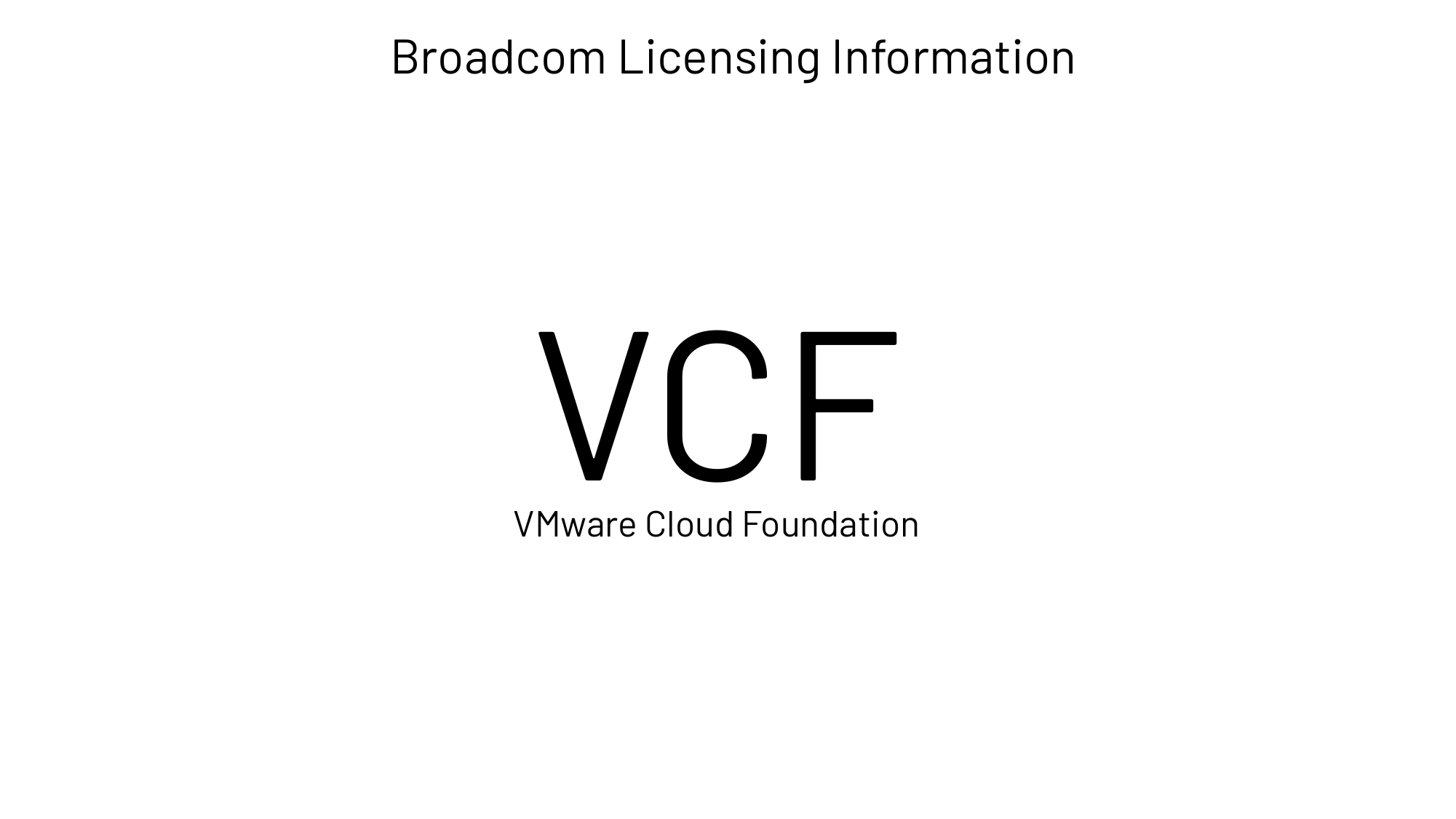

Broadcom Licensing Information
VCF
VMware Cloud Foundation